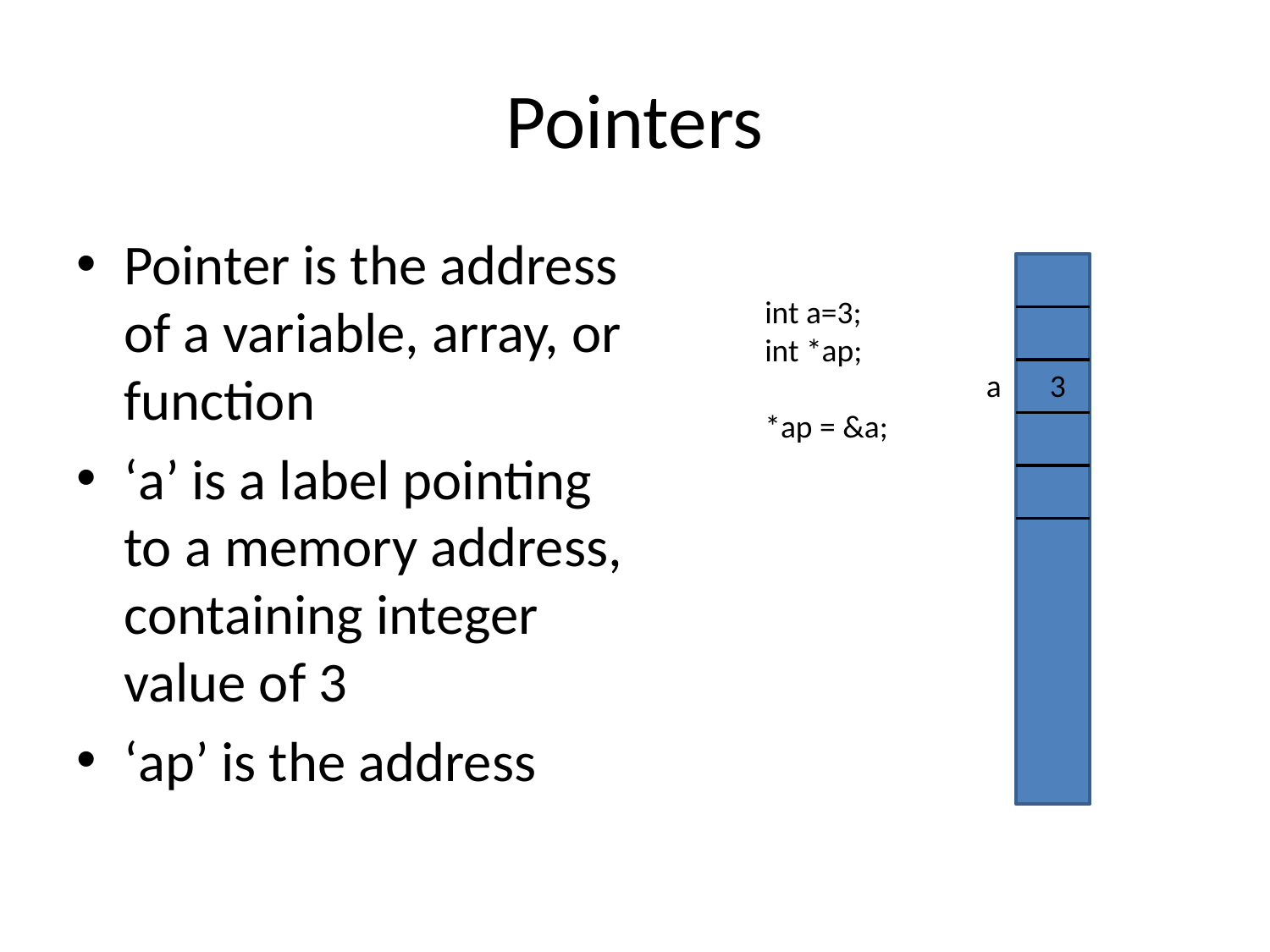

# Pointers
Pointer is the address of a variable, array, or function
‘a’ is a label pointing to a memory address, containing integer value of 3
‘ap’ is the address

int a=3;
int *ap;

*ap = &a;

a
3